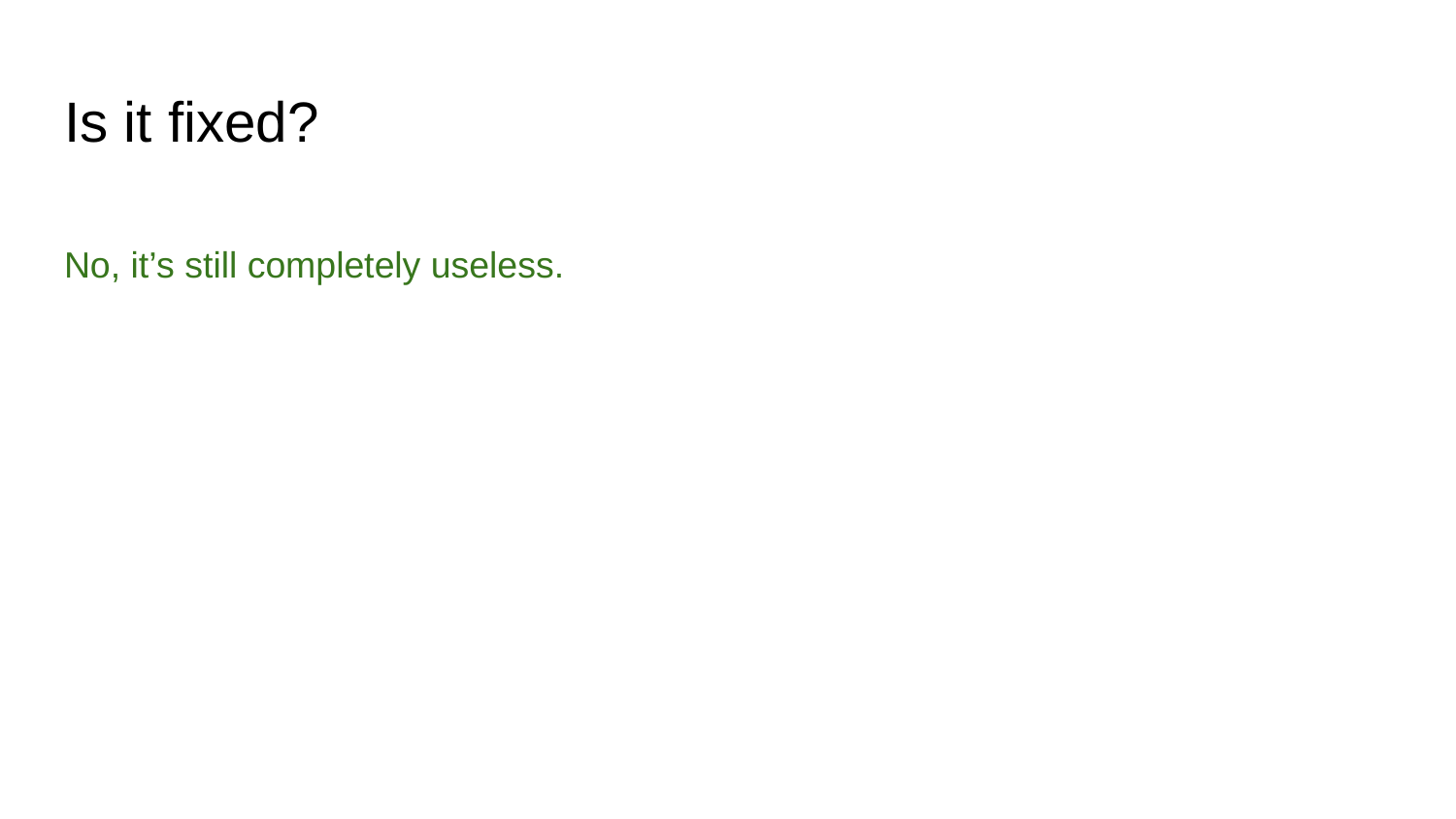

# Is it fixed?
No, it’s still completely useless.